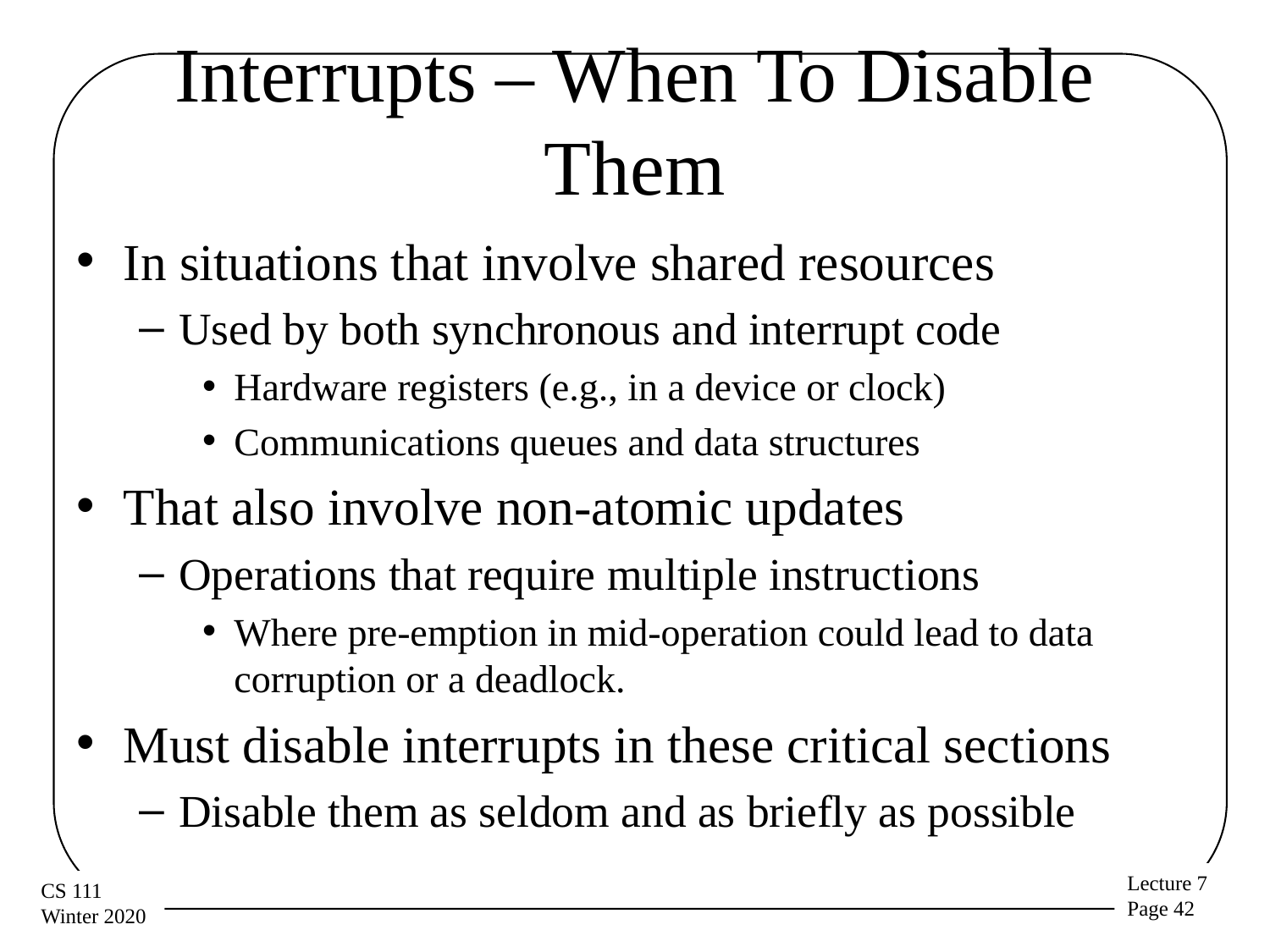

# Interrupts – When To Disable Them
In situations that involve shared resources
Used by both synchronous and interrupt code
Hardware registers (e.g., in a device or clock)
Communications queues and data structures
That also involve non-atomic updates
Operations that require multiple instructions
Where pre-emption in mid-operation could lead to data corruption or a deadlock.
Must disable interrupts in these critical sections
Disable them as seldom and as briefly as possible